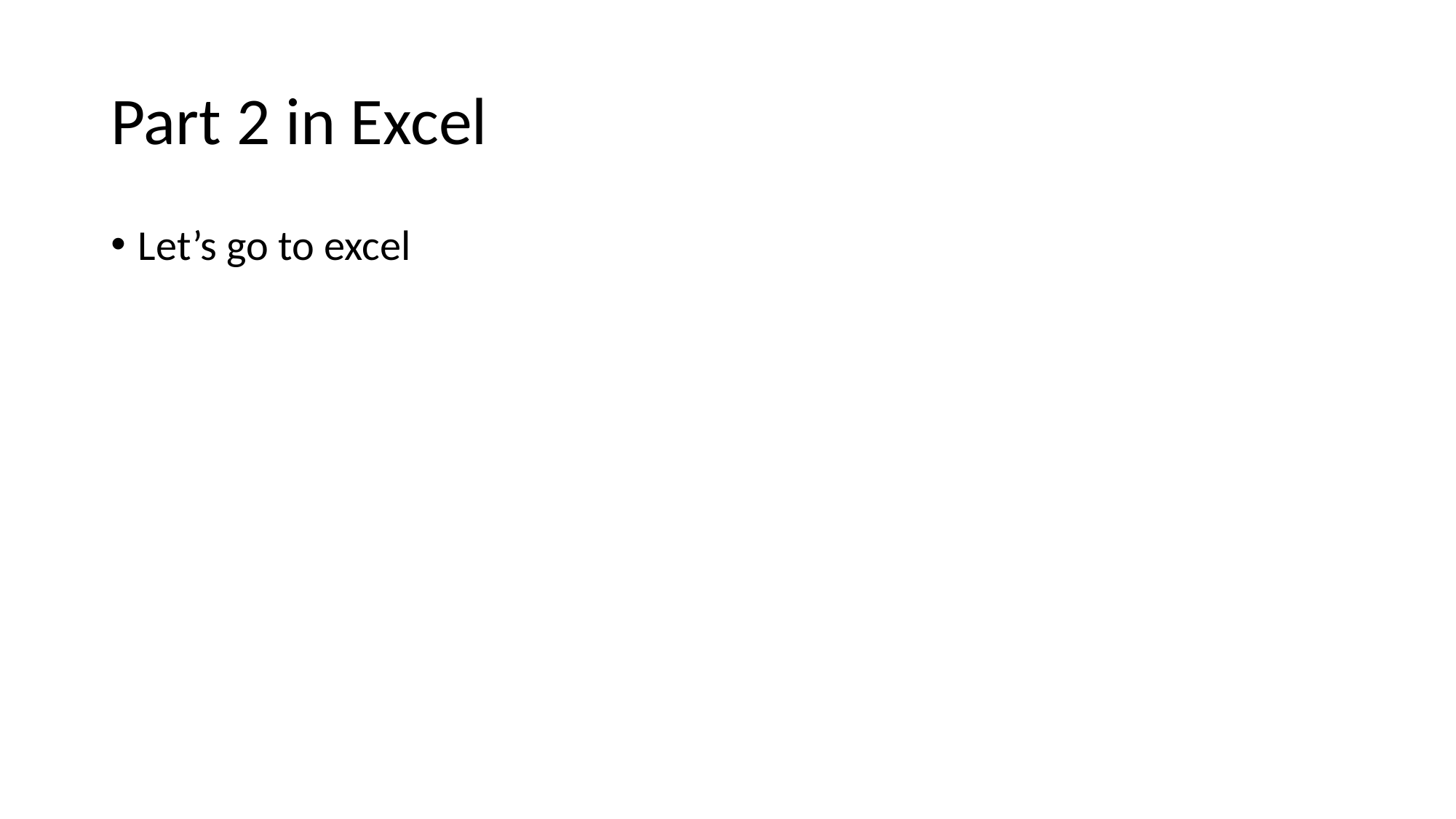

# Part 2 in Excel
Let’s go to excel